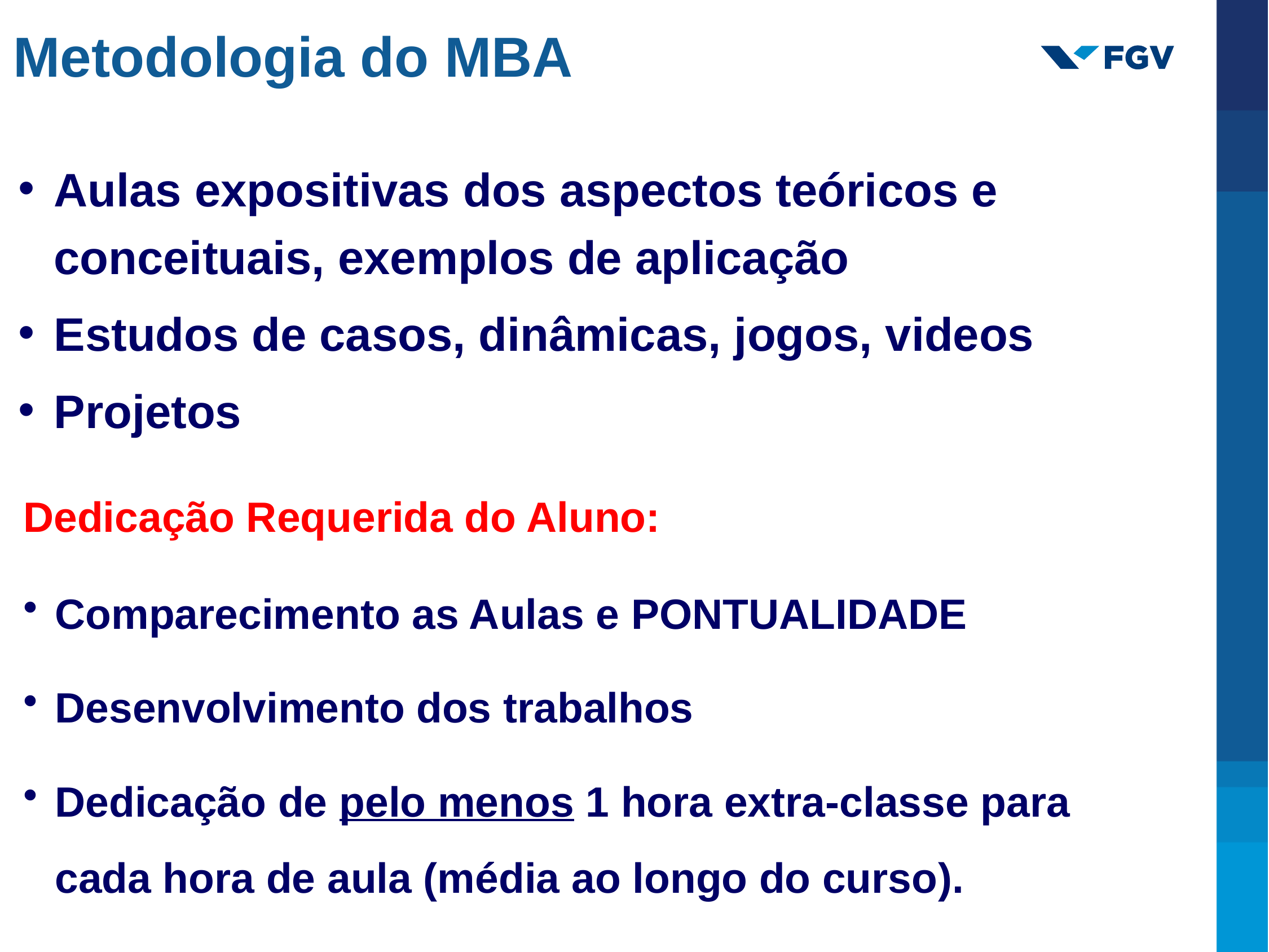

Metodologia do MBA
Aulas expositivas dos aspectos teóricos e conceituais, exemplos de aplicação
Estudos de casos, dinâmicas, jogos, videos
Projetos
Dedicação Requerida do Aluno:
Comparecimento as Aulas e PONTUALIDADE
Desenvolvimento dos trabalhos
Dedicação de pelo menos 1 hora extra-classe para cada hora de aula (média ao longo do curso).